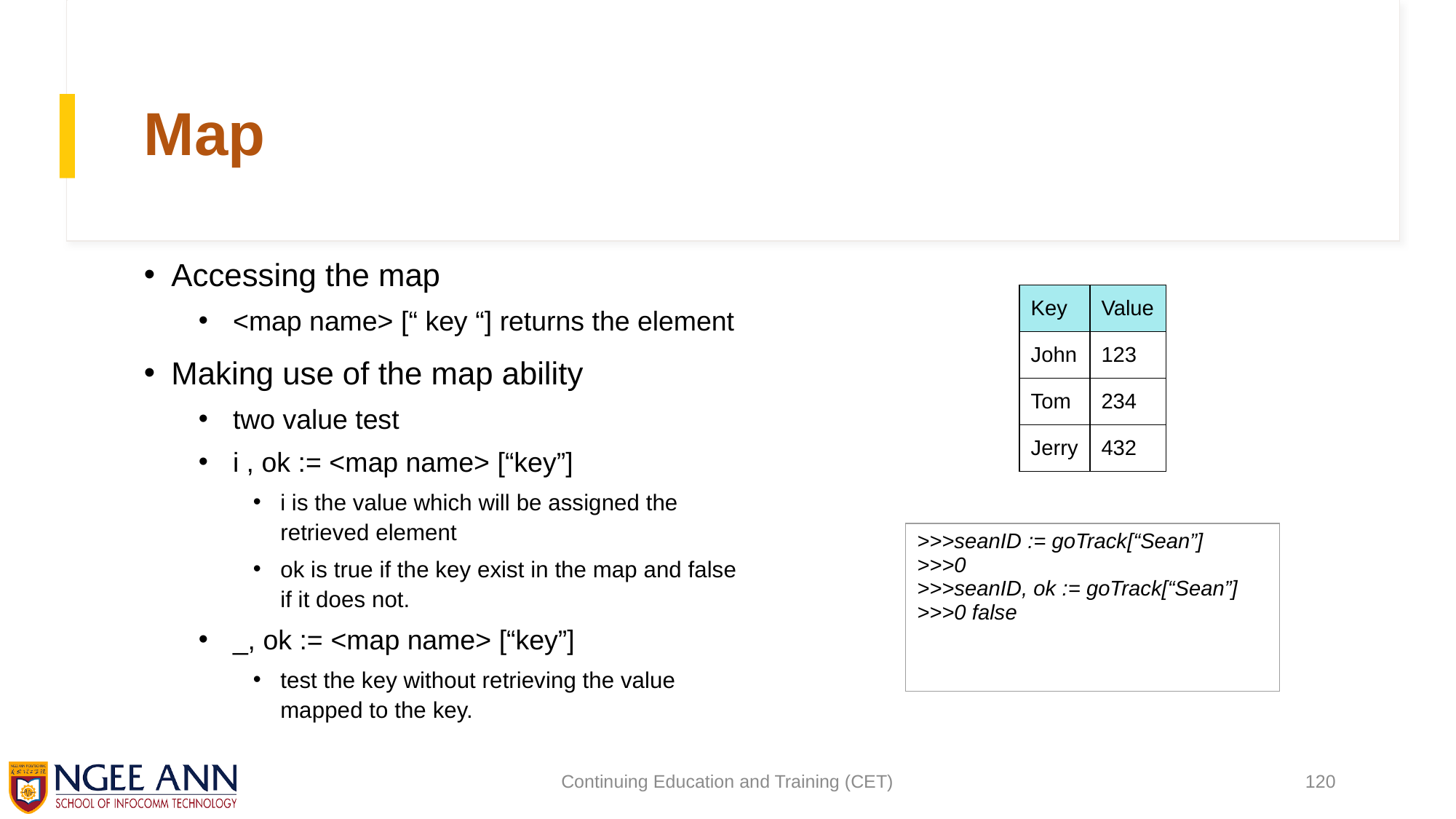

# Map
Accessing the map
<map name> [“ key “] returns the element
Making use of the map ability
two value test
i , ok := <map name> [“key”]
i is the value which will be assigned the retrieved element
ok is true if the key exist in the map and false if it does not.
_, ok := <map name> [“key”]
test the key without retrieving the value mapped to the key.

| Key | Value |
| --- | --- |
| John | 123 |
| Tom | 234 |
| Jerry | 432 |

| >>>seanID := goTrack[“Sean”] >>>0 >>>seanID, ok := goTrack[“Sean”] >>>0 false |
| --- |
Continuing Education and Training (CET)
120